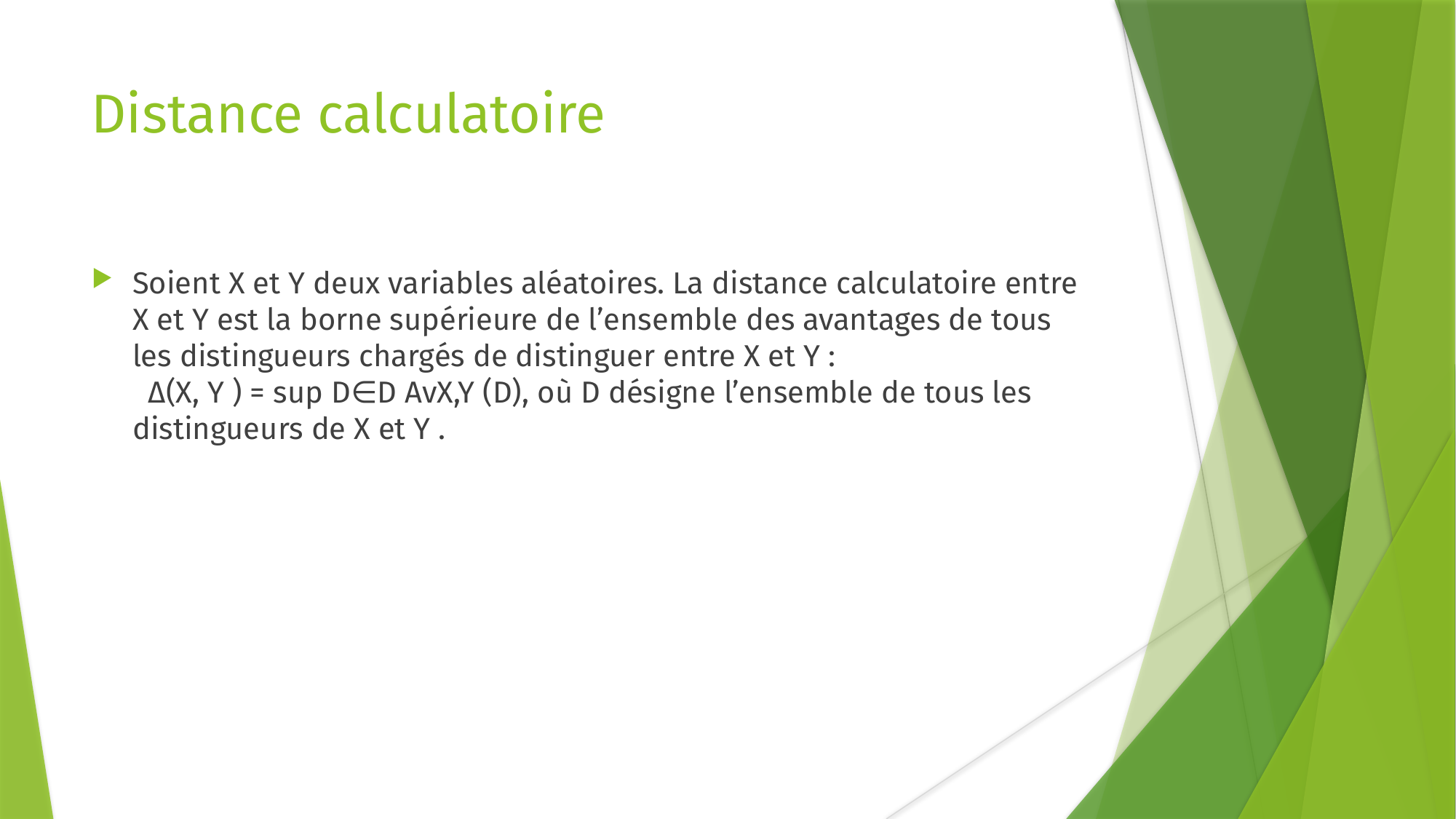

Distance calculatoire
Soient X et Y deux variables aléatoires. La distance calculatoire entre X et Y est la borne supérieure de l’ensemble des avantages de tous les distingueurs chargés de distinguer entre X et Y :
  ∆(X, Y ) = sup D∈D AvX,Y (D), où D désigne l’ensemble de tous les distingueurs de X et Y .